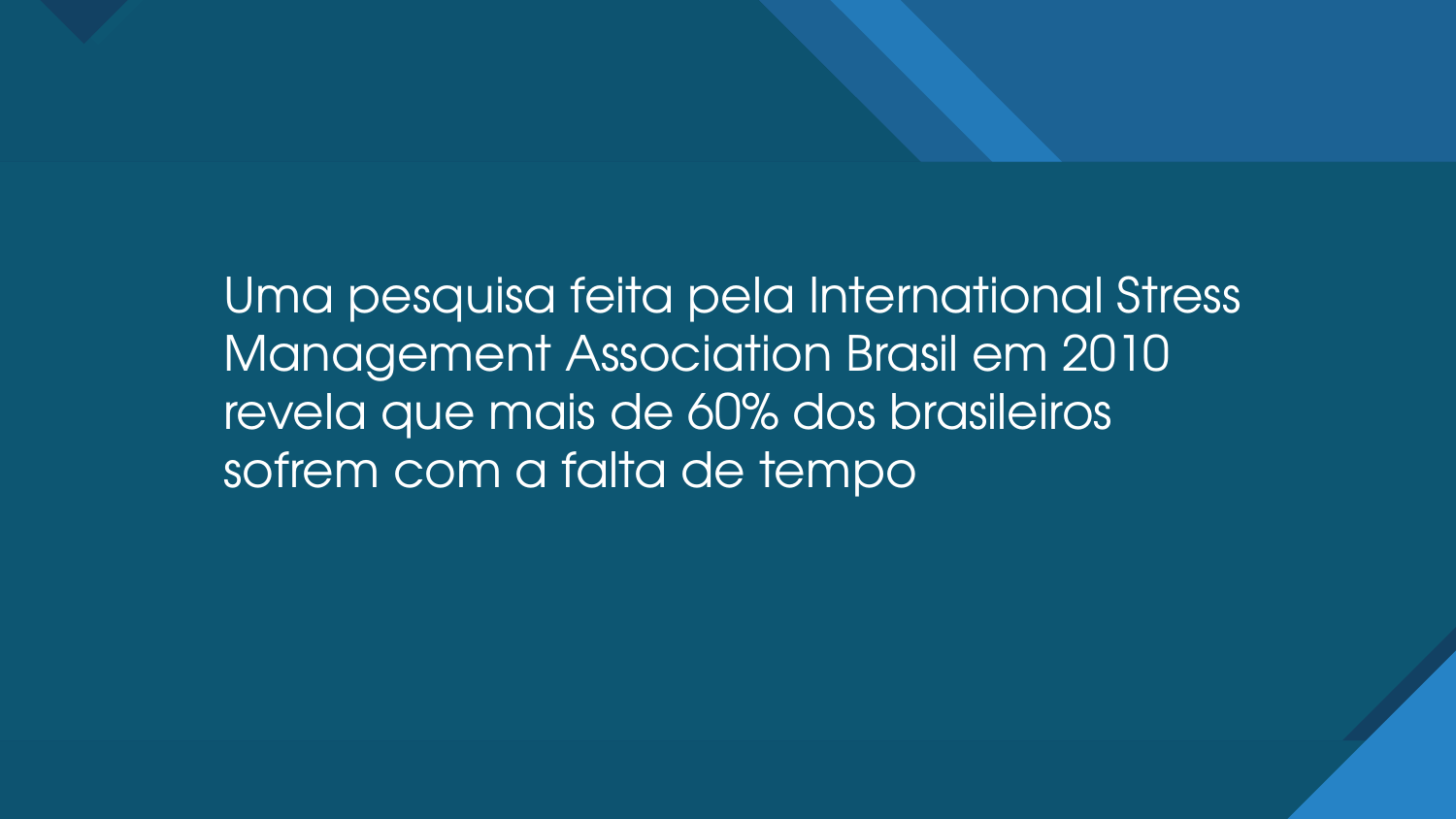

Uma pesquisa feita pela International Stress Management Association Brasil em 2010 revela que mais de 60% dos brasileiros sofrem com a falta de tempo